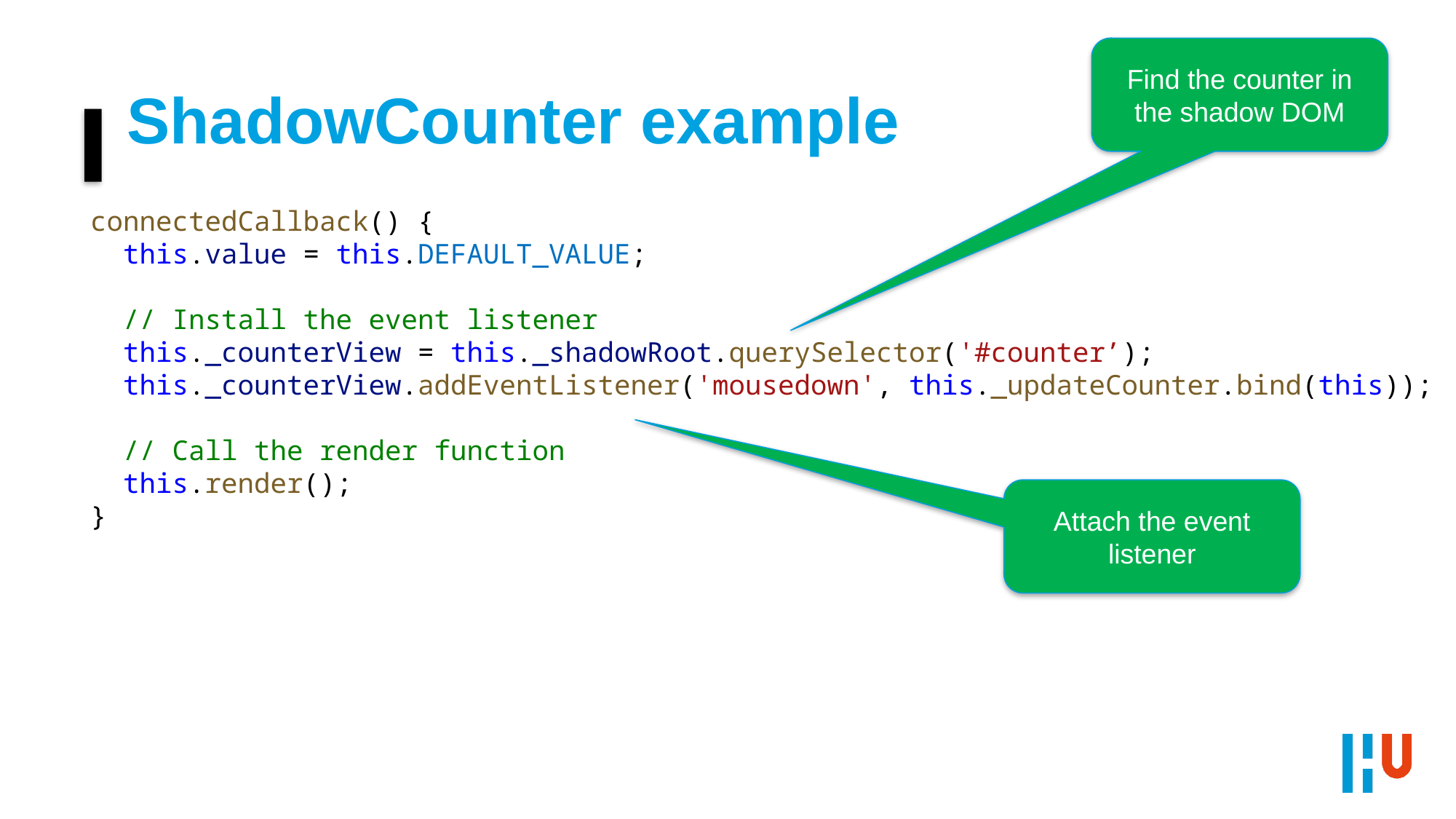

Find the counter in the shadow DOM
# ShadowCounter example
connectedCallback() {
  this.value = this.DEFAULT_VALUE;
  // Install the event listener
  this._counterView = this._shadowRoot.querySelector('#counter’);
  this._counterView.addEventListener('mousedown', this._updateCounter.bind(this));
  // Call the render function
  this.render();
}
Attach the event listener